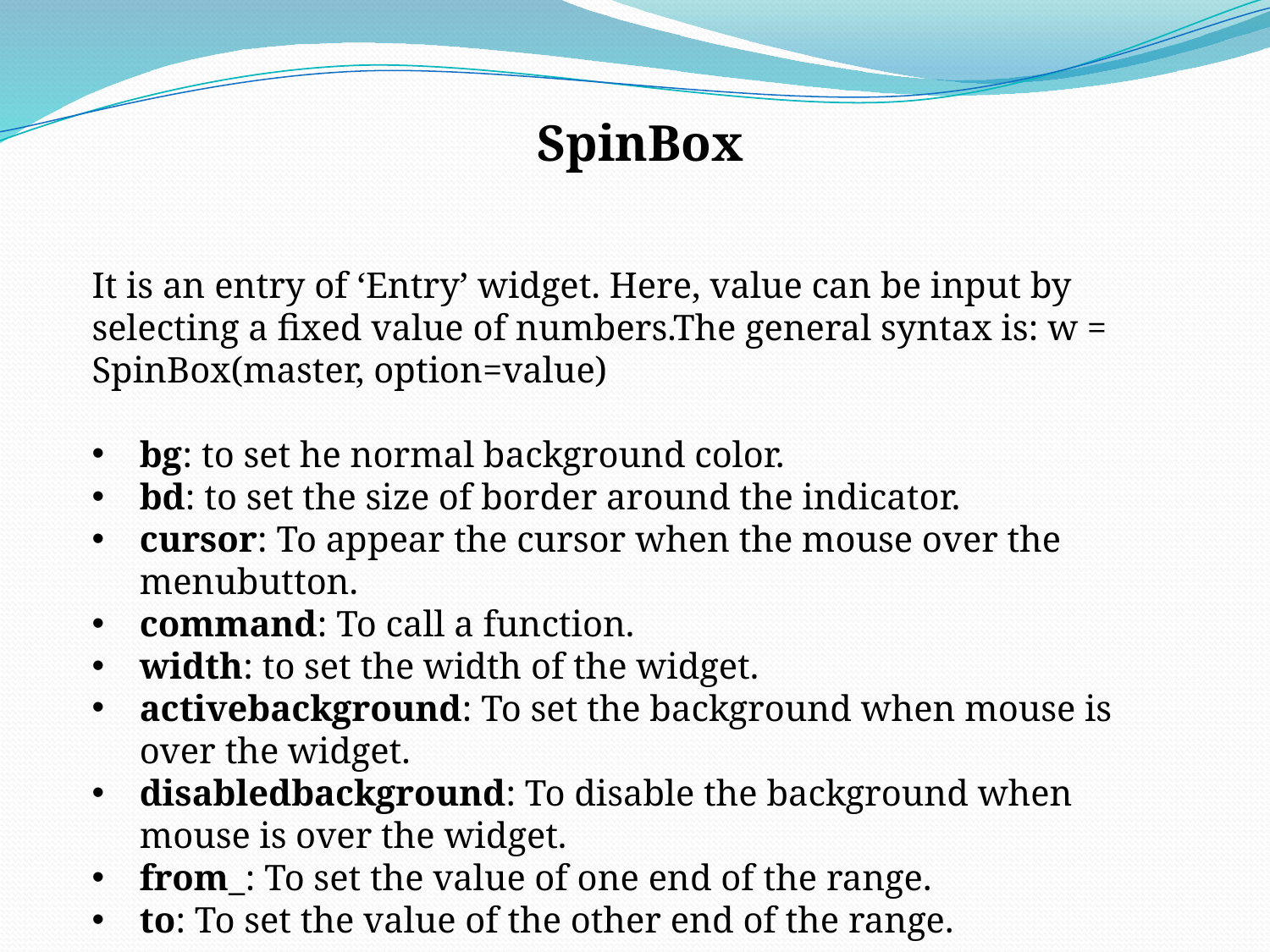

SpinBox
It is an entry of ‘Entry’ widget. Here, value can be input by selecting a fixed value of numbers.The general syntax is: w = SpinBox(master, option=value)

bg: to set he normal background color.
bd: to set the size of border around the indicator.
cursor: To appear the cursor when the mouse over the menubutton.
command: To call a function.
width: to set the width of the widget.
activebackground: To set the background when mouse is over the widget.
disabledbackground: To disable the background when mouse is over the widget.
from_: To set the value of one end of the range.
to: To set the value of the other end of the range.